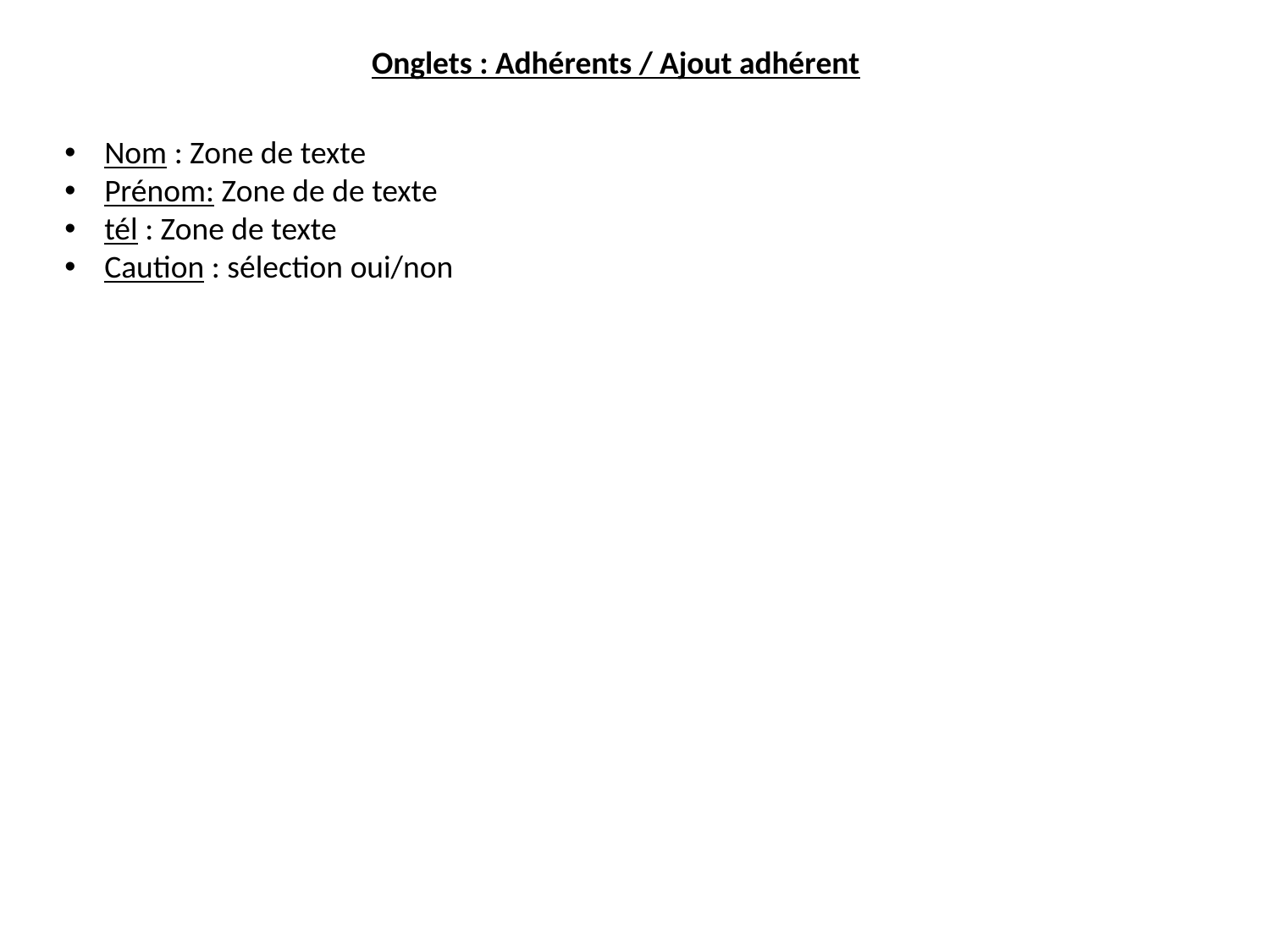

Onglets : Adhérents / Ajout adhérent
Nom : Zone de texte
Prénom: Zone de de texte
tél : Zone de texte
Caution : sélection oui/non